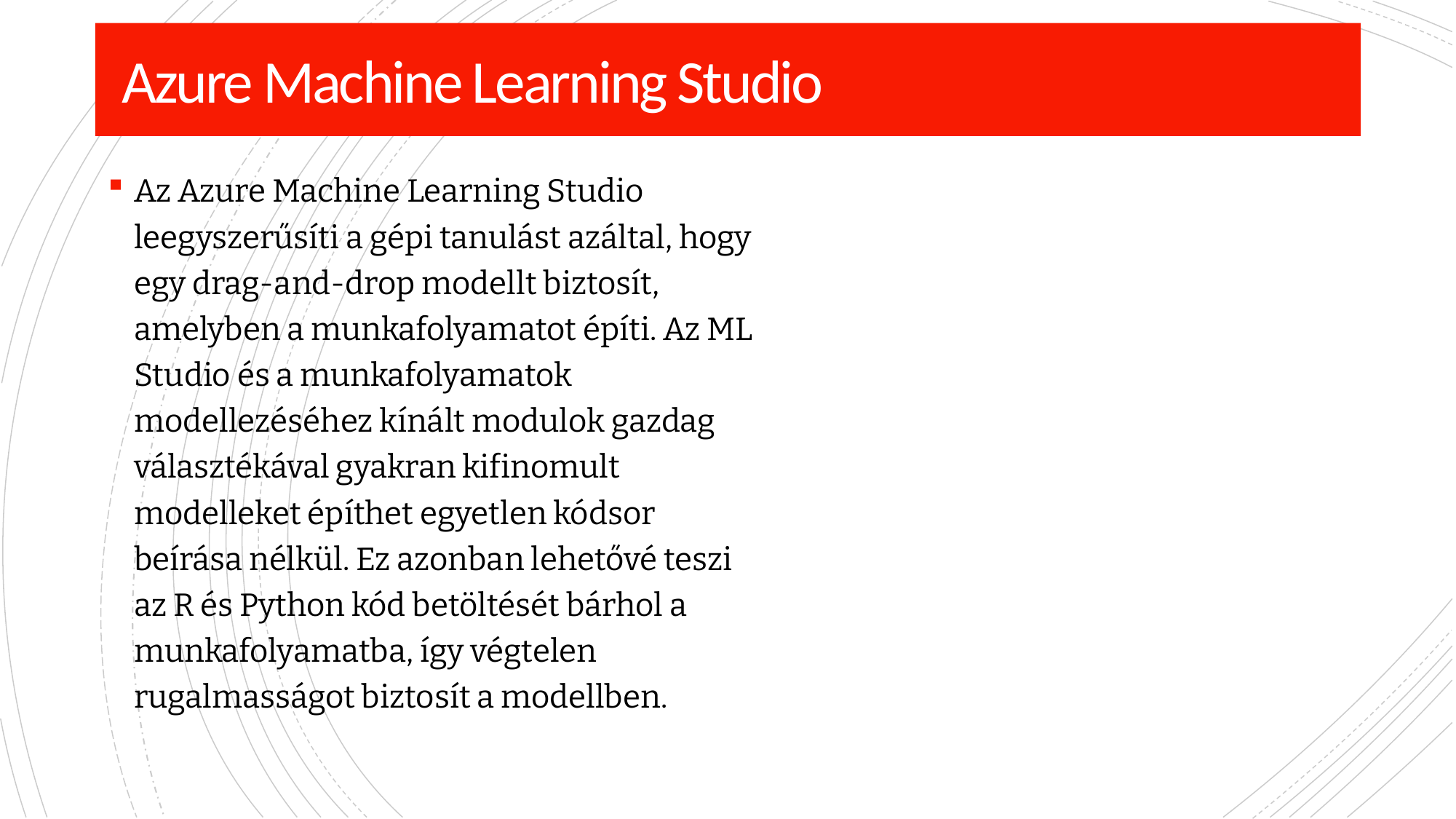

# Azure Machine Learning Studio
Az Azure Machine Learning Studio leegyszerűsíti a gépi tanulást azáltal, hogy egy drag-and-drop modellt biztosít, amelyben a munkafolyamatot építi. Az ML Studio és a munkafolyamatok modellezéséhez kínált modulok gazdag választékával gyakran kifinomult modelleket építhet egyetlen kódsor beírása nélkül. Ez azonban lehetővé teszi az R és Python kód betöltését bárhol a munkafolyamatba, így végtelen rugalmasságot biztosít a modellben.